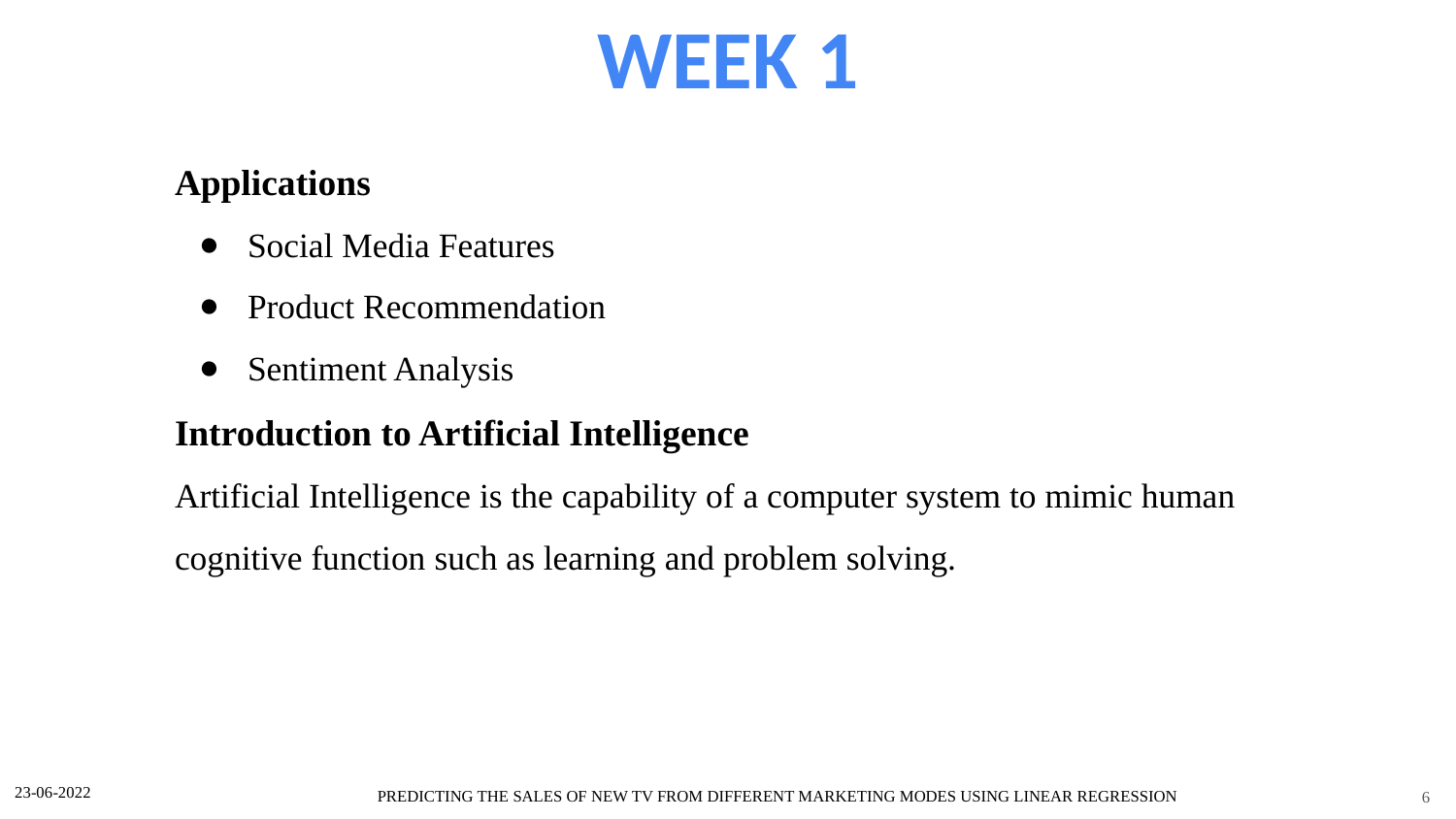

WEEK 1
Applications
Social Media Features
Product Recommendation
Sentiment Analysis
Introduction to Artificial Intelligence
Artificial Intelligence is the capability of a computer system to mimic human cognitive function such as learning and problem solving.

6
23-06-2022
PREDICTING THE SALES OF NEW TV FROM DIFFERENT MARKETING MODES USING LINEAR REGRESSION